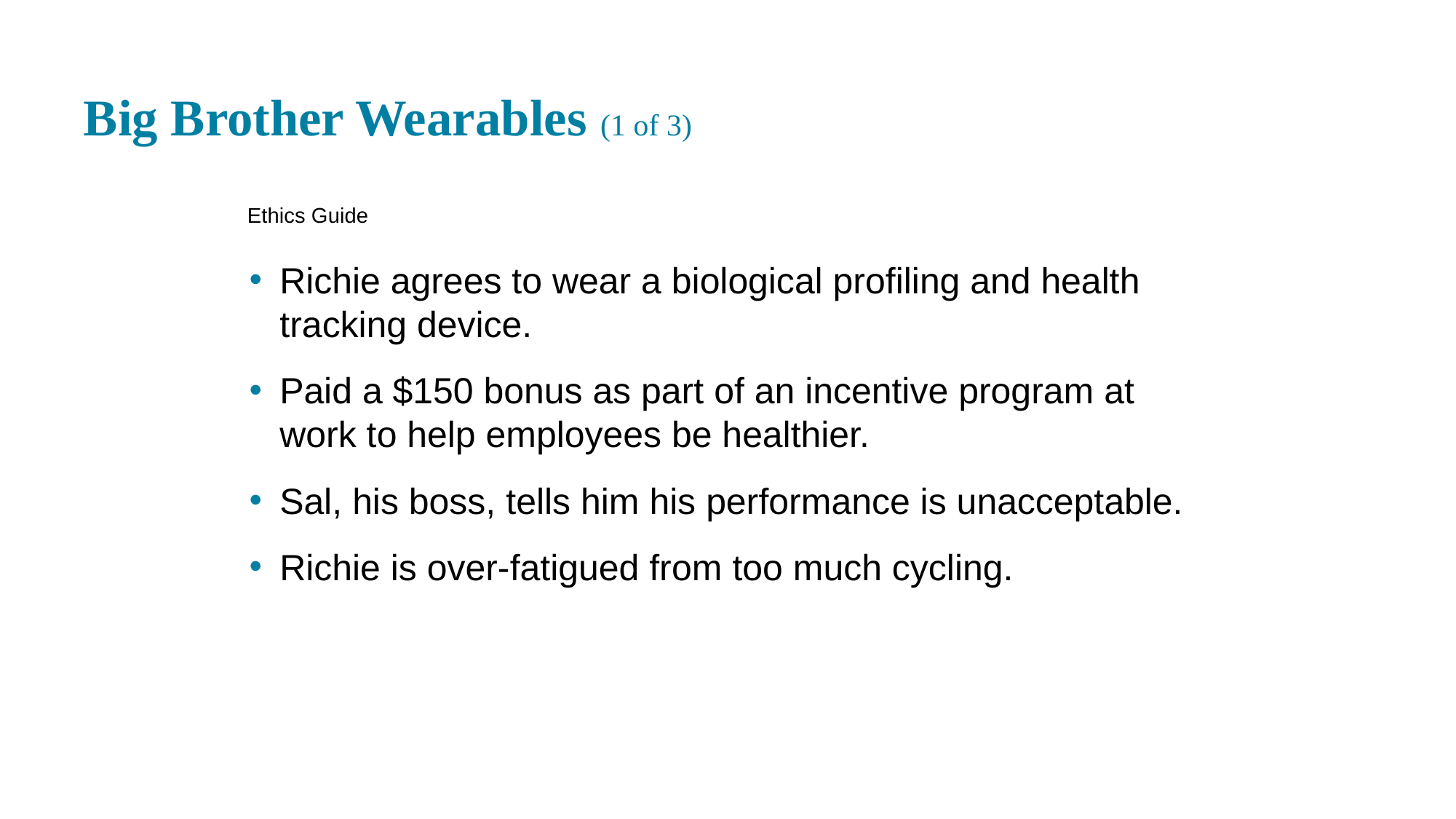

# Big Brother Wearables (1 of 3)
Ethics Guide
Richie agrees to wear a biological profiling and health tracking device.
Paid a $150 bonus as part of an incentive program at work to help employees be healthier.
Sal, his boss, tells him his performance is unacceptable.
Richie is over-fatigued from too much cycling.